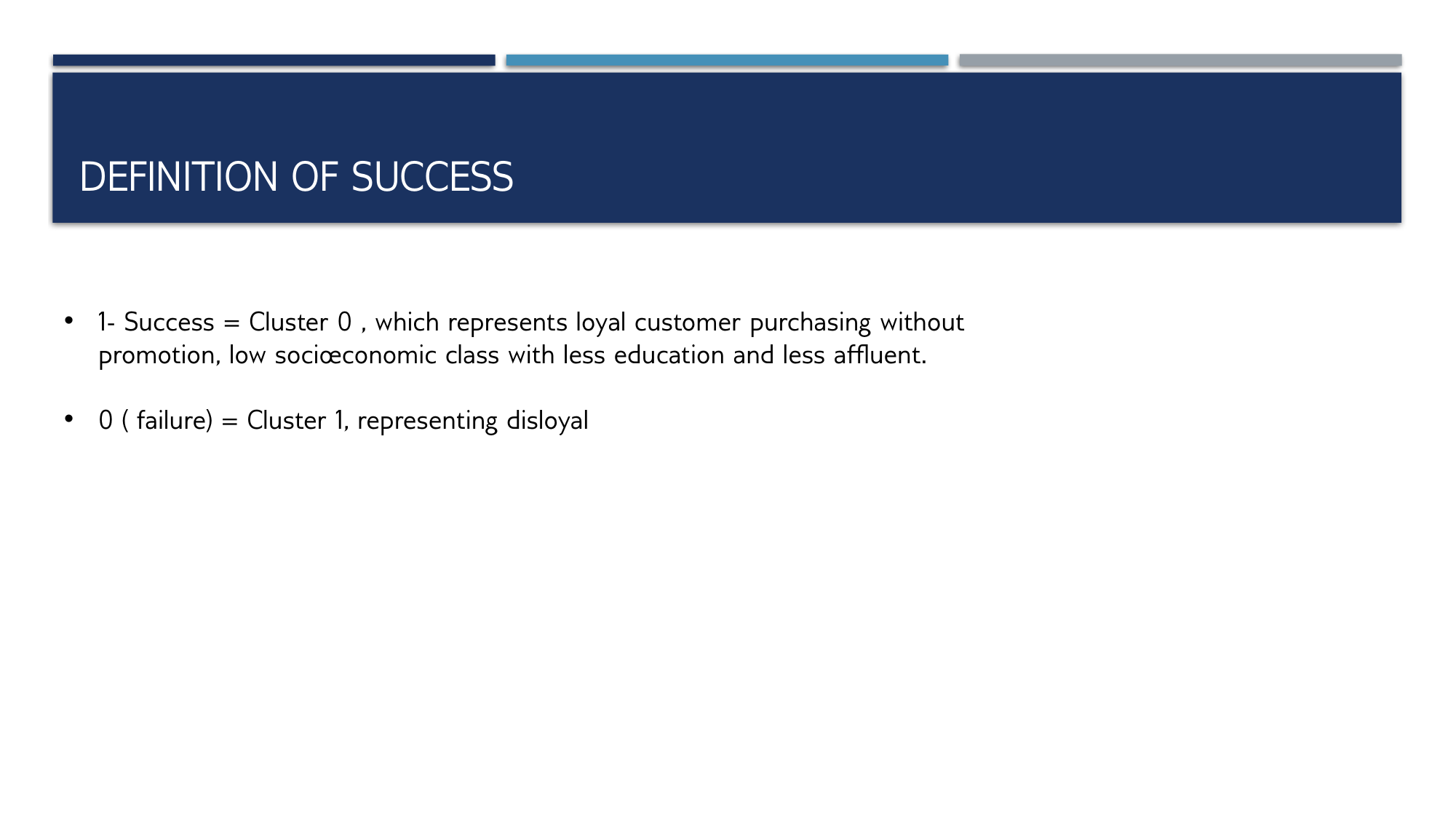

# Definition of success
1- Success = Cluster 0 , which represents loyal customer purchasing without promotion, low socioeconomic class with less education and less affluent.

0 ( failure) = Cluster 1, representing disloyal